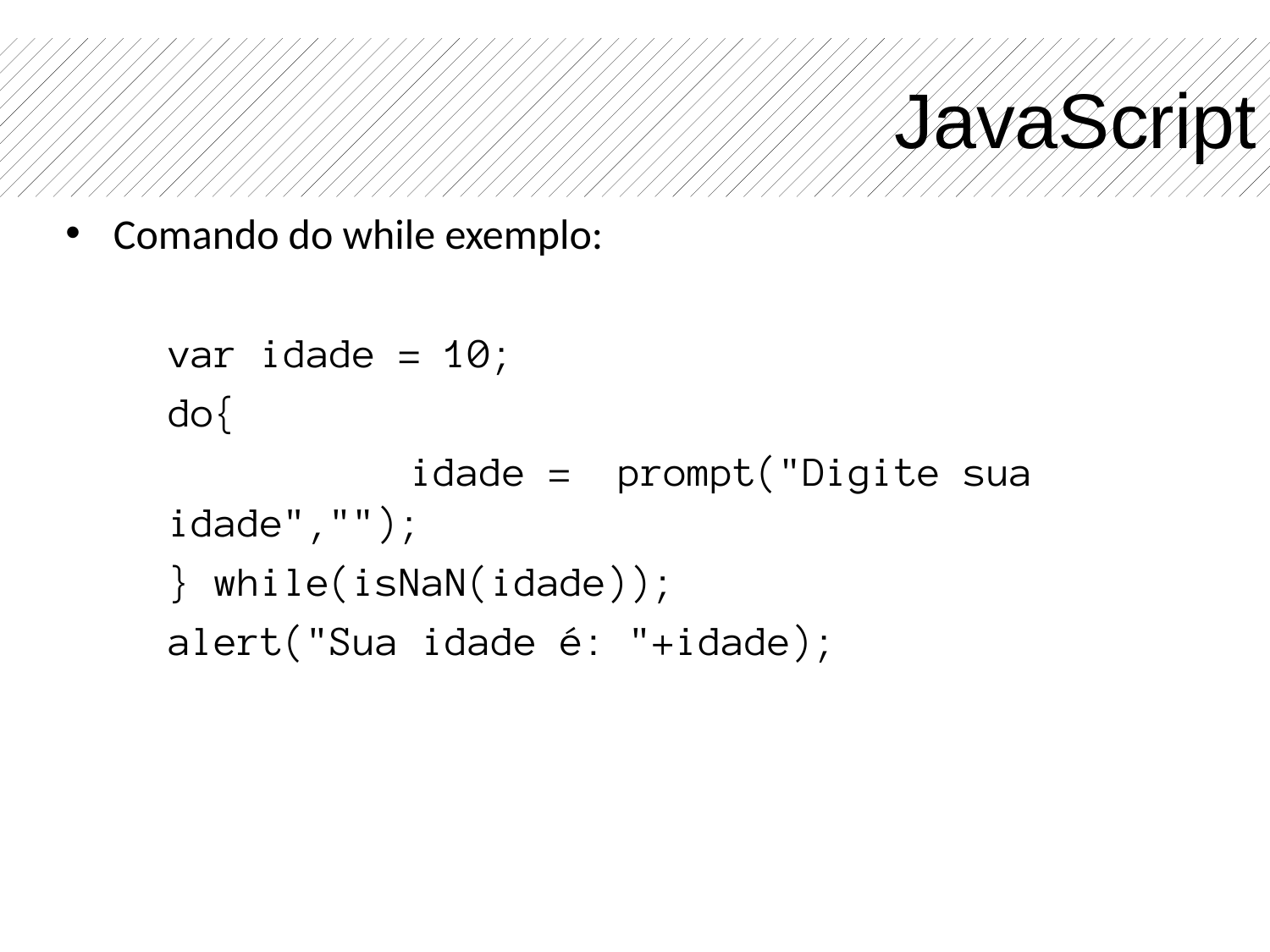

# JavaScript
Comando do while exemplo:

	var idade = 10;
	do{
		     idade =  prompt("Digite sua idade","");
	} while(isNaN(idade));
	alert("Sua idade é: "+idade);